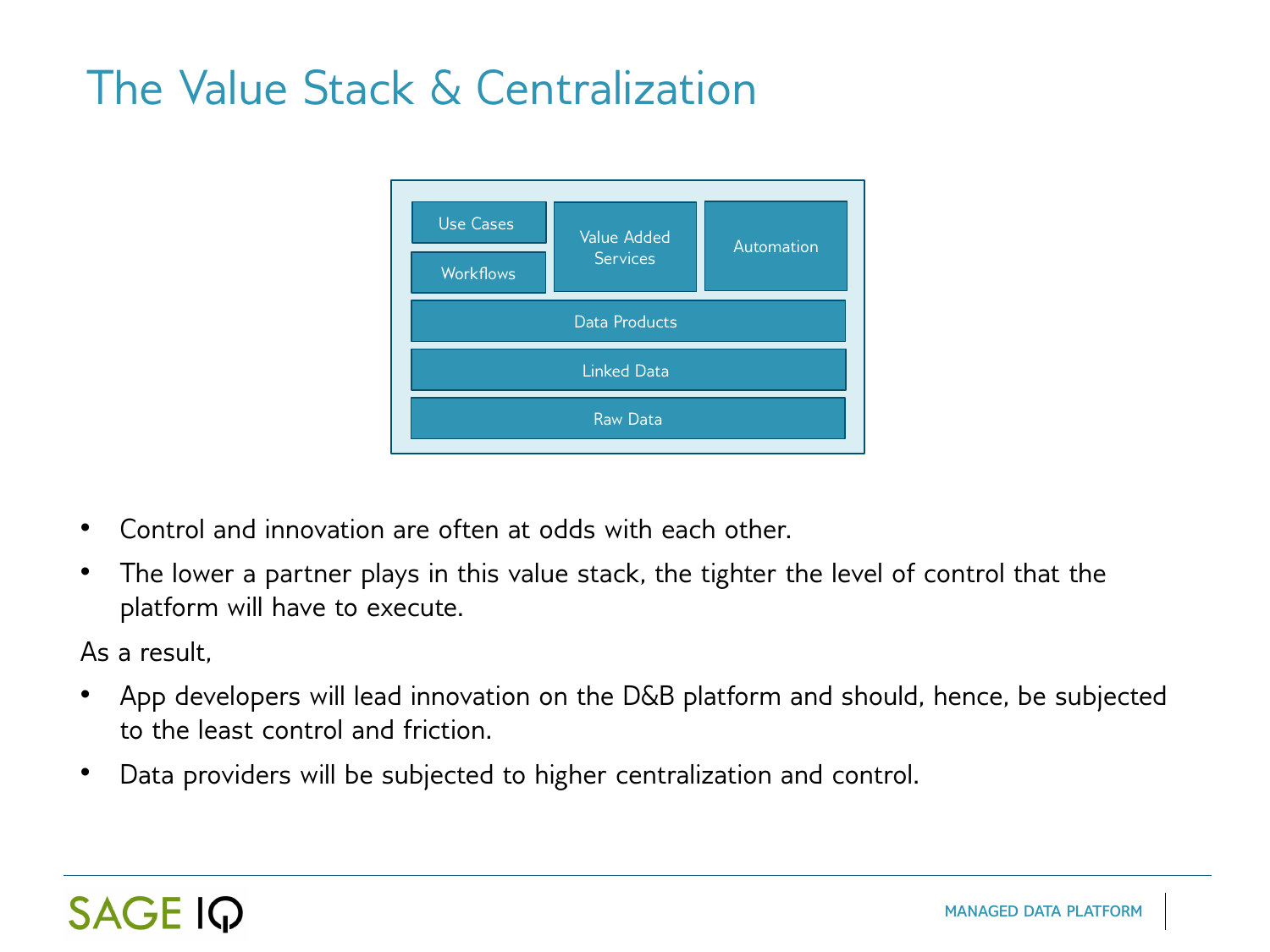

The Value Stack & Centralization

Automation

Use Cases

Value Added Services

Workflows

Data Products

Linked Data

Raw Data
Control and innovation are often at odds with each other.
The lower a partner plays in this value stack, the tighter the level of control that the platform will have to execute.
As a result,
App developers will lead innovation on the D&B platform and should, hence, be subjected to the least control and friction.
Data providers will be subjected to higher centralization and control.
47